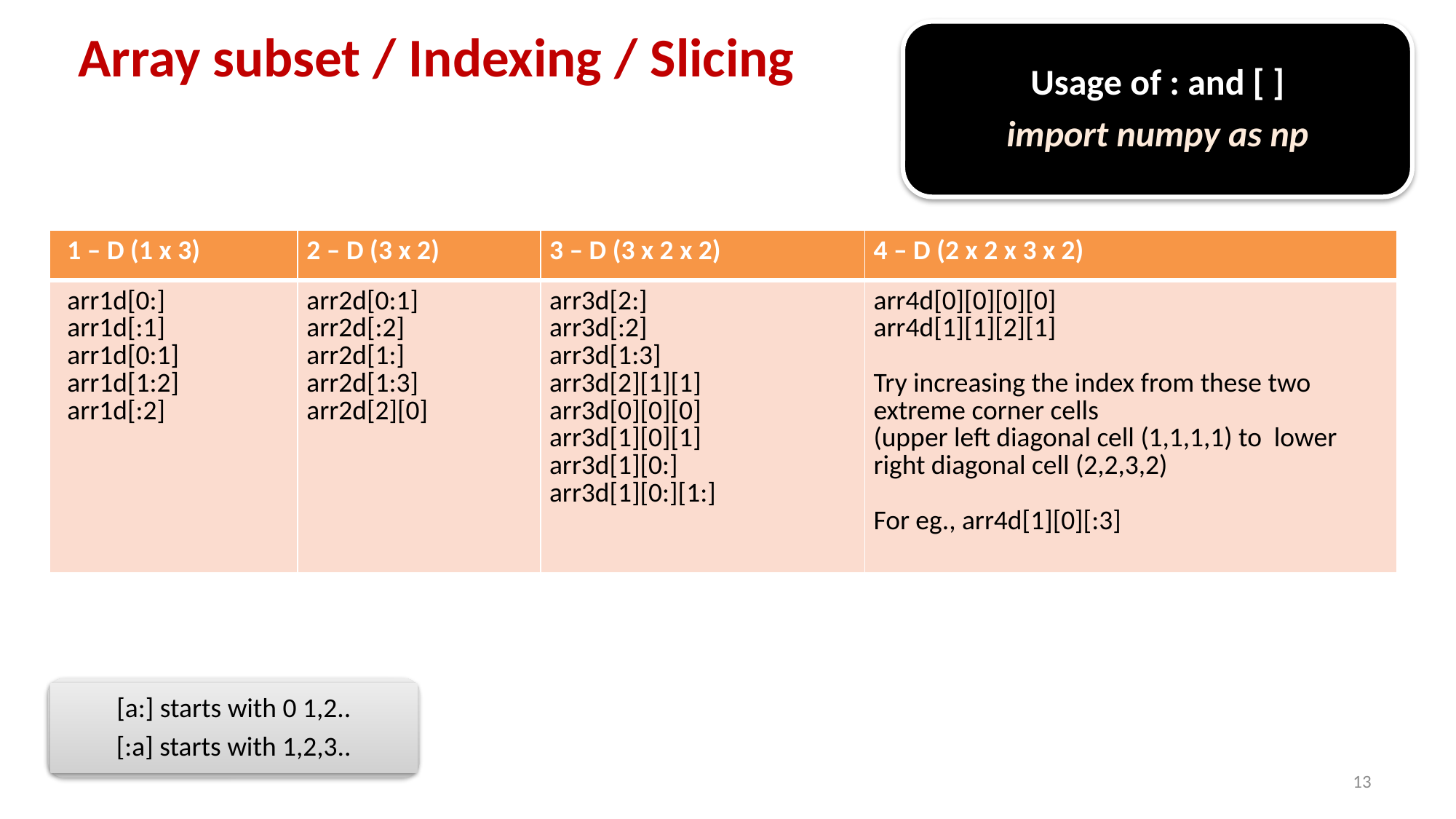

# Array subset / Indexing / Slicing

Usage of : and [ ]
import numpy as np
| 1 – D (1 x 3) | 2 – D (3 x 2) | 3 – D (3 x 2 x 2) | 4 – D (2 x 2 x 3 x 2) |
| --- | --- | --- | --- |
| arr1d[0:] arr1d[:1] arr1d[0:1] arr1d[1:2] arr1d[:2] | arr2d[0:1] arr2d[:2] arr2d[1:] arr2d[1:3] arr2d[2][0] | arr3d[2:] arr3d[:2] arr3d[1:3] arr3d[2][1][1] arr3d[0][0][0] arr3d[1][0][1] arr3d[1][0:] arr3d[1][0:][1:] | arr4d[0][0][0][0] arr4d[1][1][2][1] Try increasing the index from these two extreme corner cells (upper left diagonal cell (1,1,1,1) to lower right diagonal cell (2,2,3,2) For eg., arr4d[1][0][:3] |

[a:] starts with 0 1,2..
[:a] starts with 1,2,3..
13